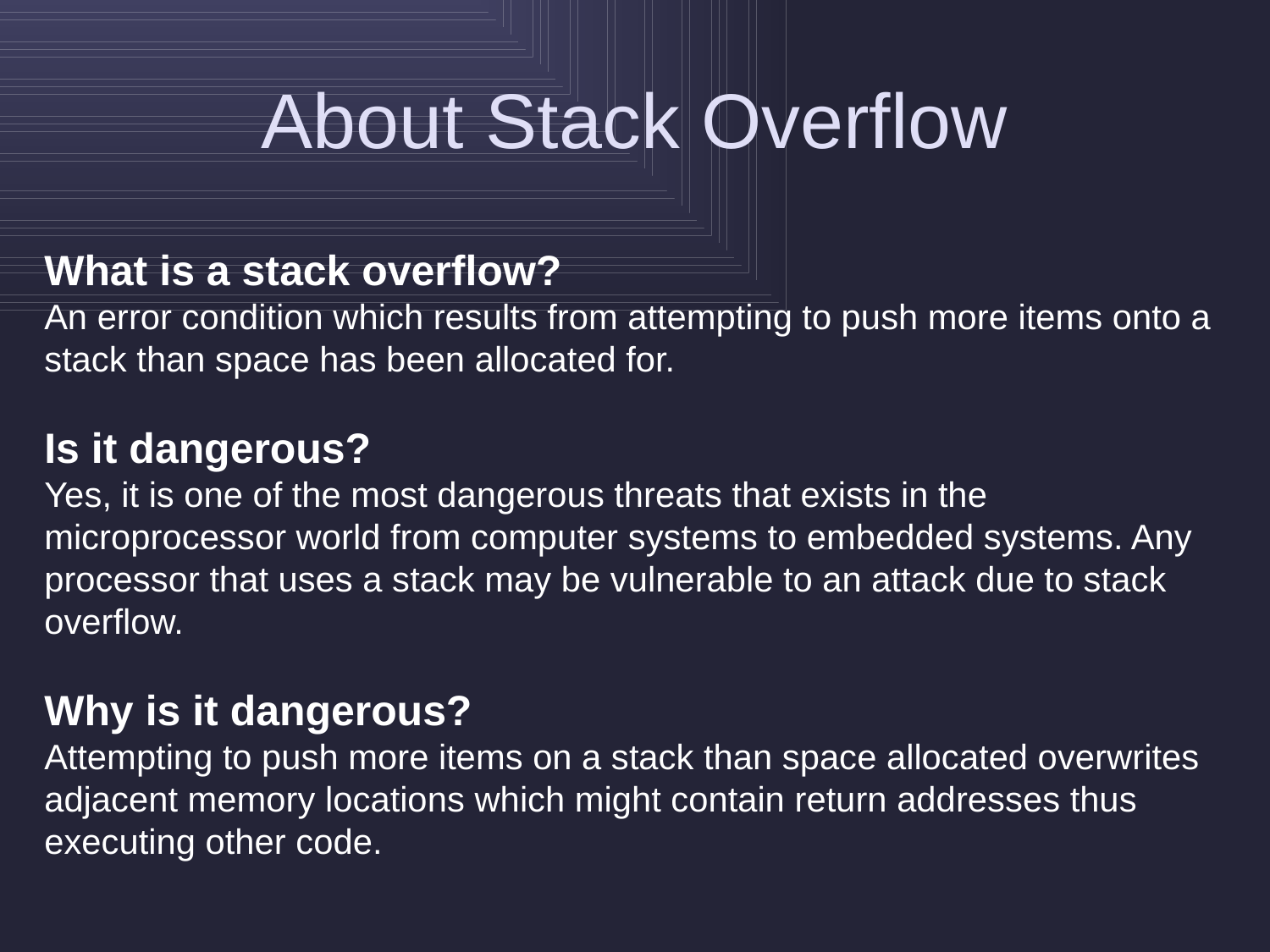

# About Stack Overflow
What is a stack overflow?
An error condition which results from attempting to push more items onto a stack than space has been allocated for.

Is it dangerous?
Yes, it is one of the most dangerous threats that exists in the microprocessor world from computer systems to embedded systems. Any processor that uses a stack may be vulnerable to an attack due to stack overflow.

Why is it dangerous?
Attempting to push more items on a stack than space allocated overwrites adjacent memory locations which might contain return addresses thus executing other code.